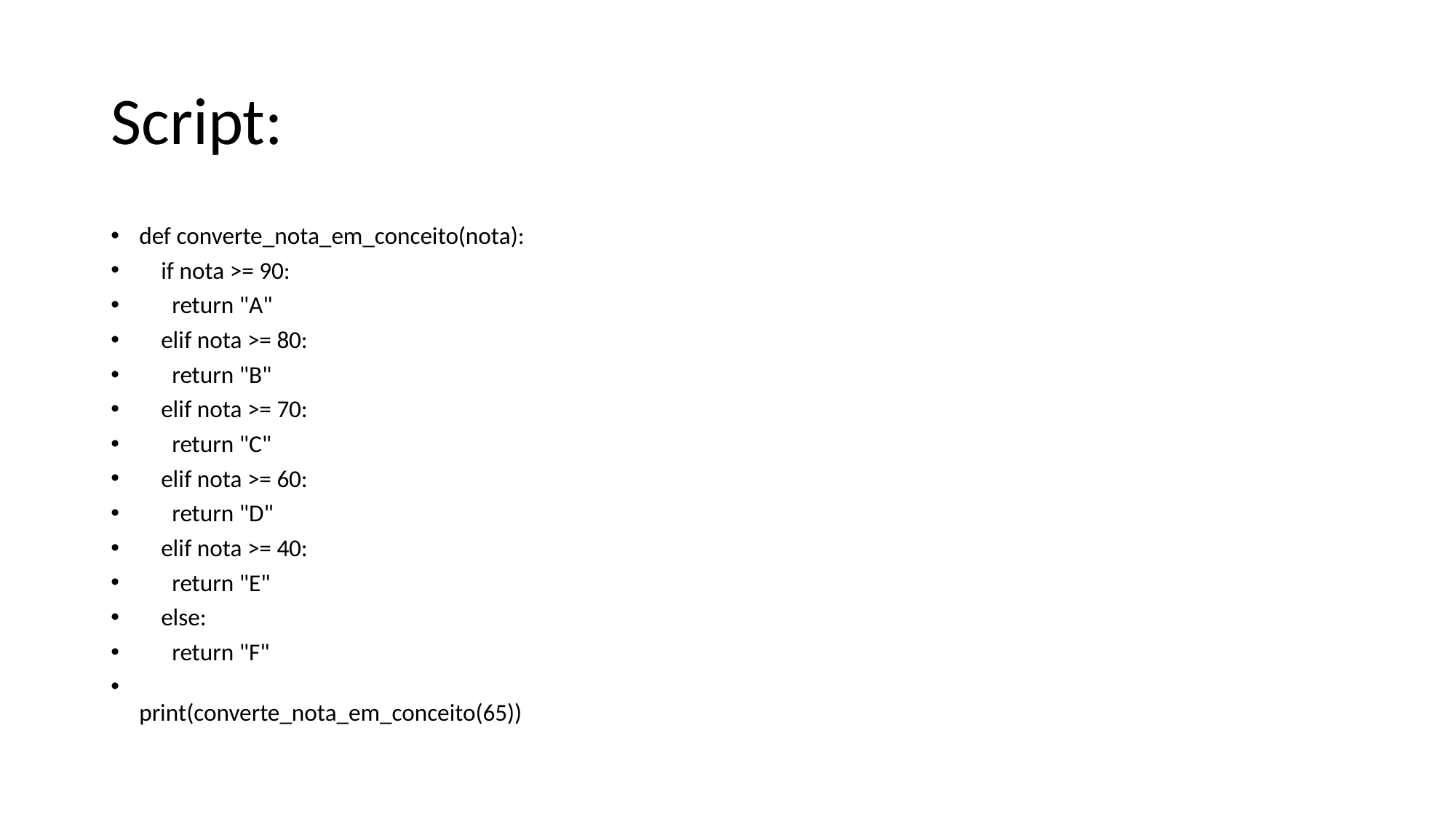

# Script:
def converte_nota_em_conceito(nota):
    if nota >= 90:
      return "A"
    elif nota >= 80:
      return "B"
    elif nota >= 70:
      return "C"
    elif nota >= 60:
      return "D"
    elif nota >= 40:
      return "E"
    else:
      return "F"
print(converte_nota_em_conceito(65))